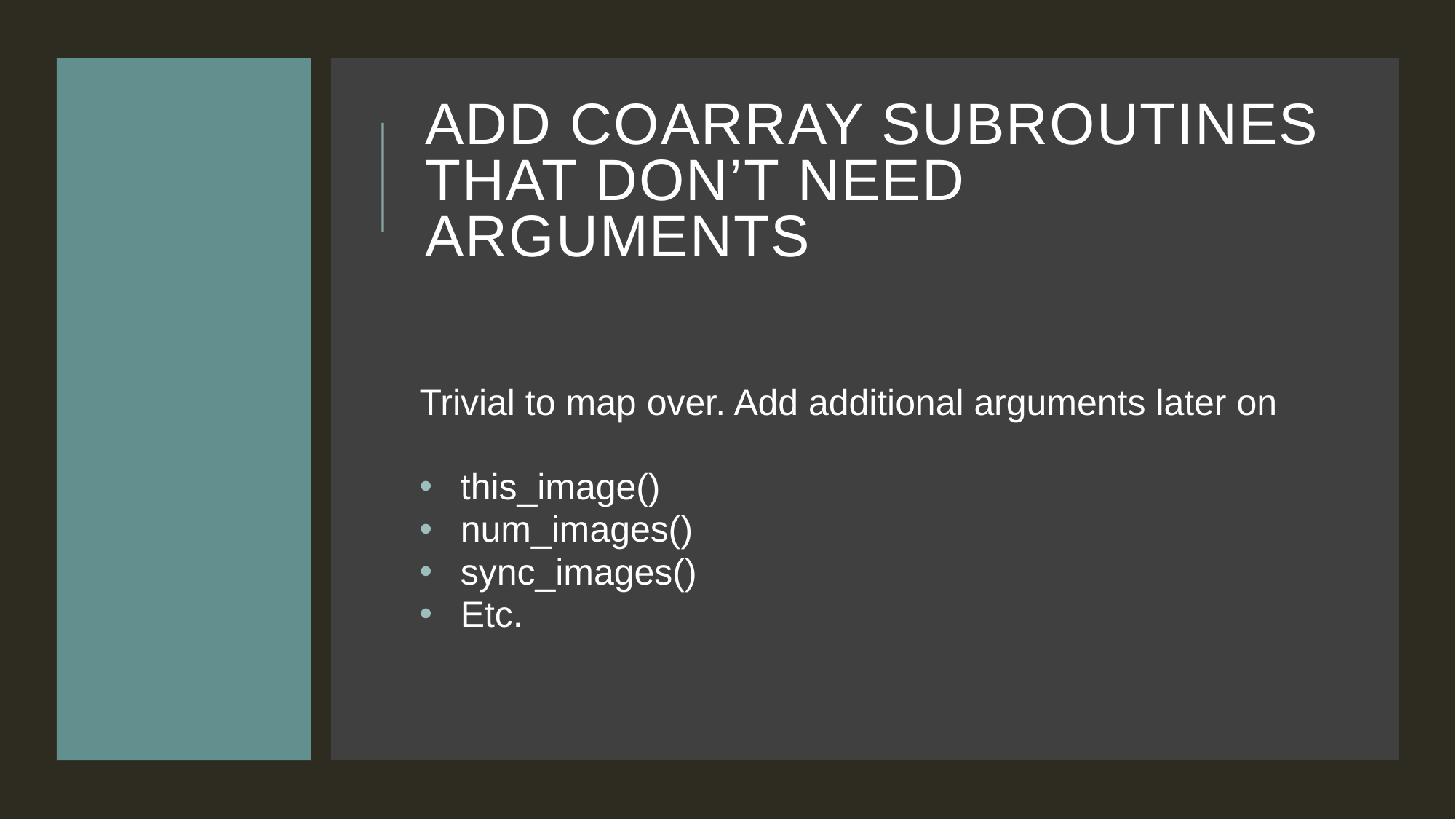

# Add Coarray Subroutines that don’t need arguments
Trivial to map over. Add additional arguments later on

this_image()
num_images()
sync_images()
Etc.